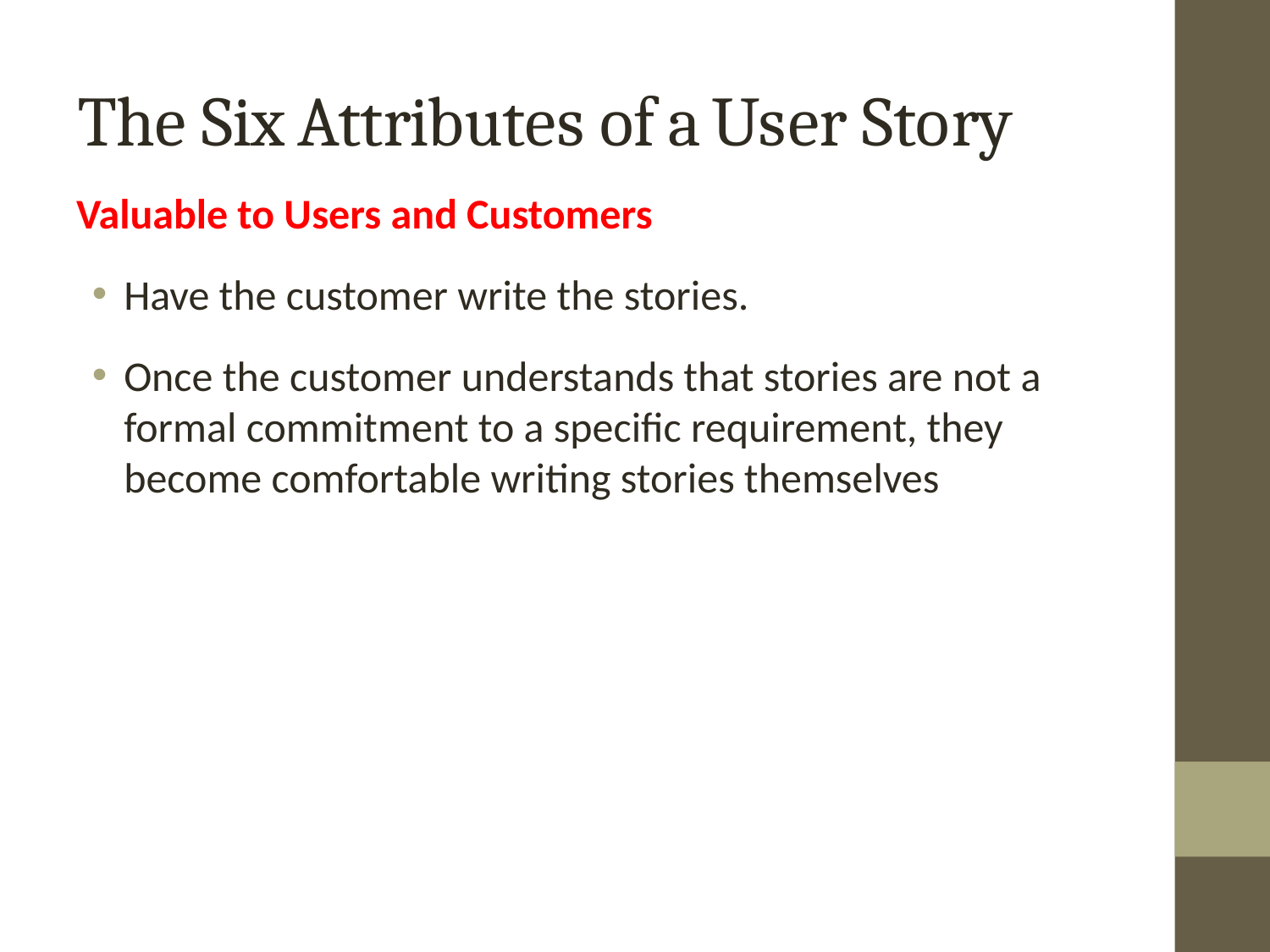

# The Six Attributes of a User Story
Valuable to Users and Customers

Have the customer write the stories.

Once the customer understands that stories are not a formal commitment to a specific requirement, they become comfortable writing stories themselves